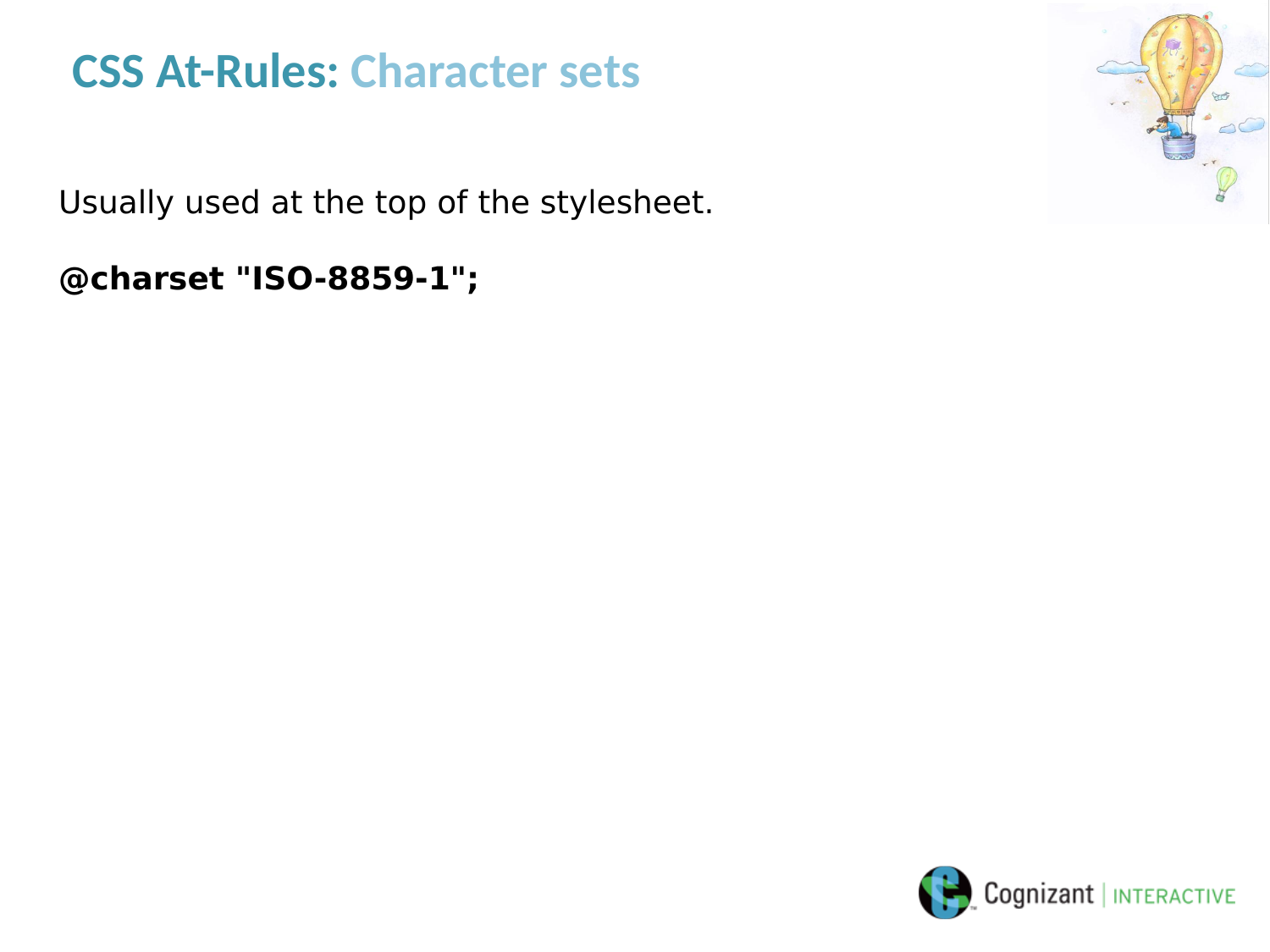

# CSS At-Rules: Character sets
Usually used at the top of the stylesheet.

@charset "ISO-8859-1";